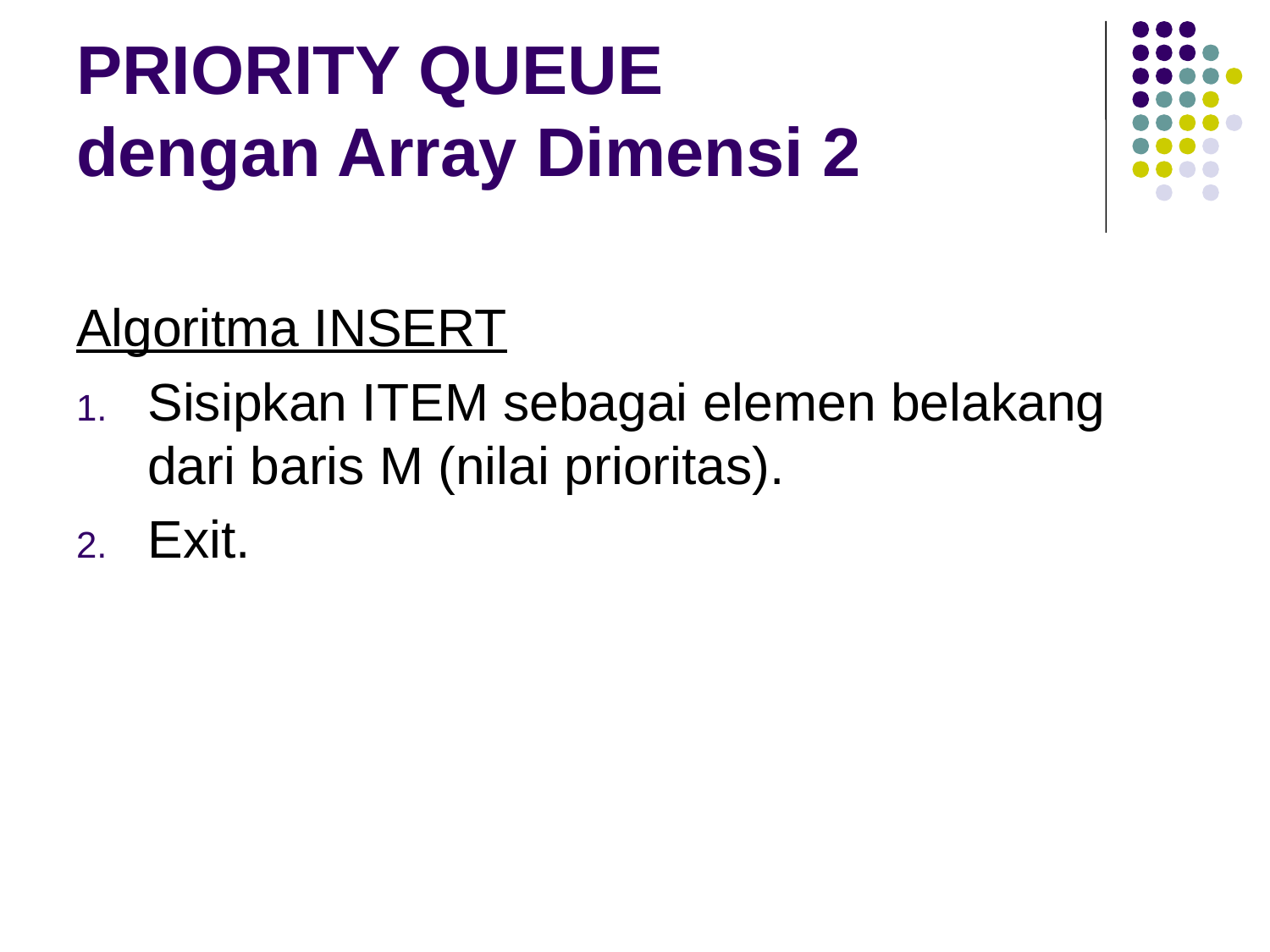

# PRIORITY QUEUE dengan Array Dimensi 2
Algoritma INSERT
Sisipkan ITEM sebagai elemen belakang dari baris M (nilai prioritas).
Exit.